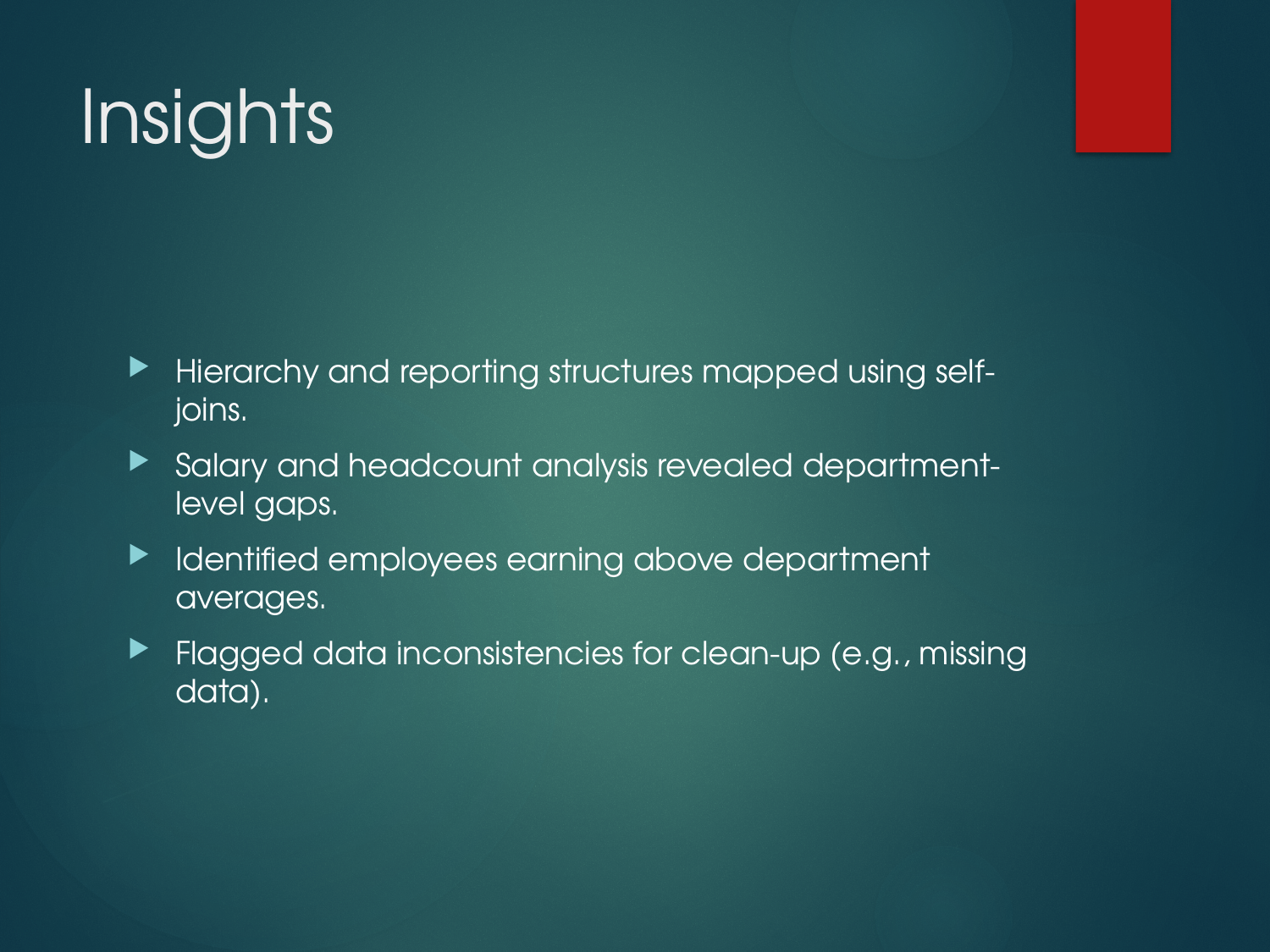

# Insights

Hierarchy and reporting structures mapped using self-joins.
Salary and headcount analysis revealed department-level gaps.
Identified employees earning above department averages.
Flagged data inconsistencies for clean-up (e.g., missing data).